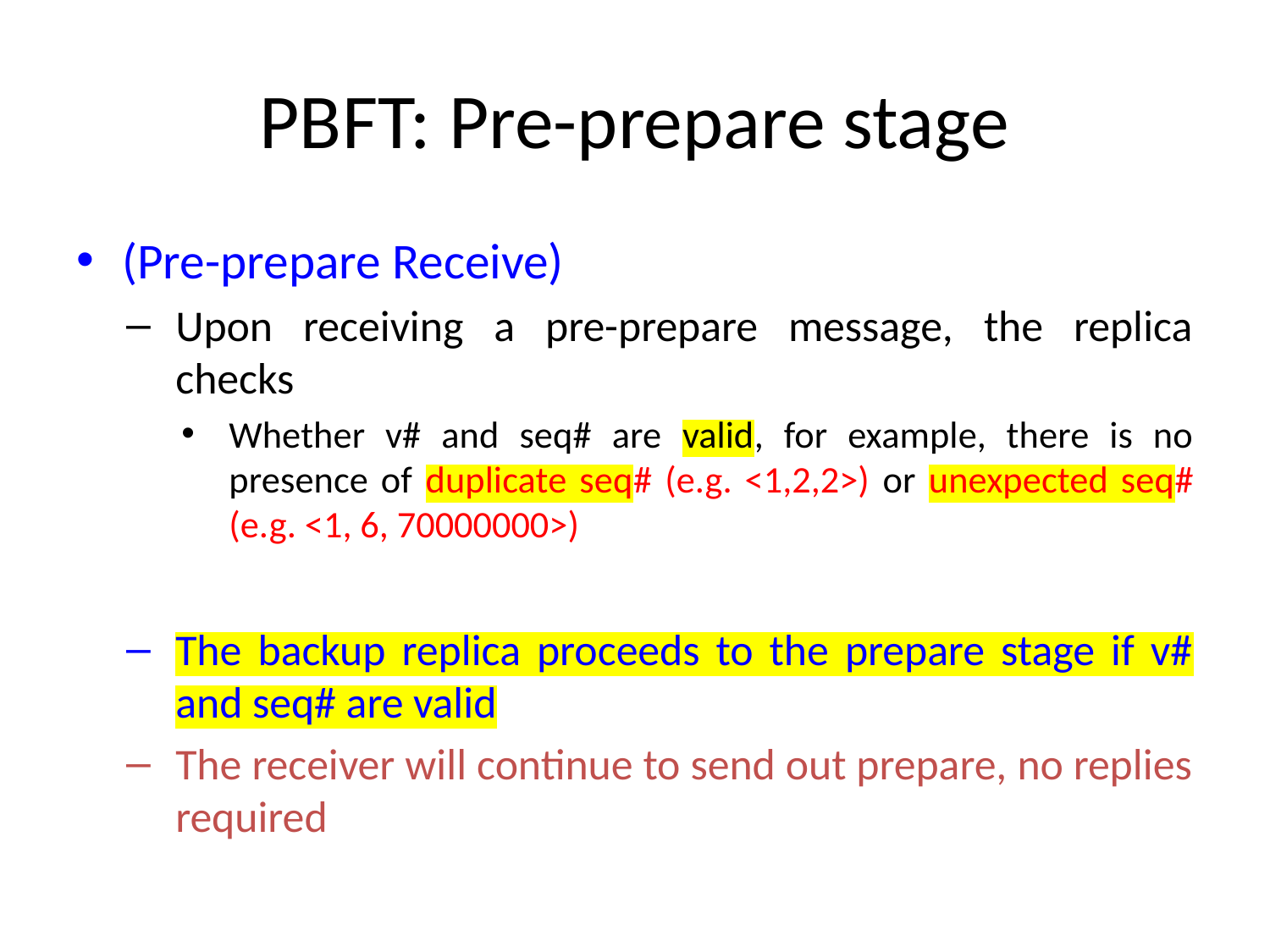

# PBFT: Pre-prepare stage
(Pre-prepare Receive)
Upon receiving a pre-prepare message, the replica checks
Whether v# and seq# are valid, for example, there is no presence of duplicate seq# (e.g. <1,2,2>) or unexpected seq# (e.g. <1, 6, 70000000>)

The backup replica proceeds to the prepare stage if v# and seq# are valid
The receiver will continue to send out prepare, no replies required